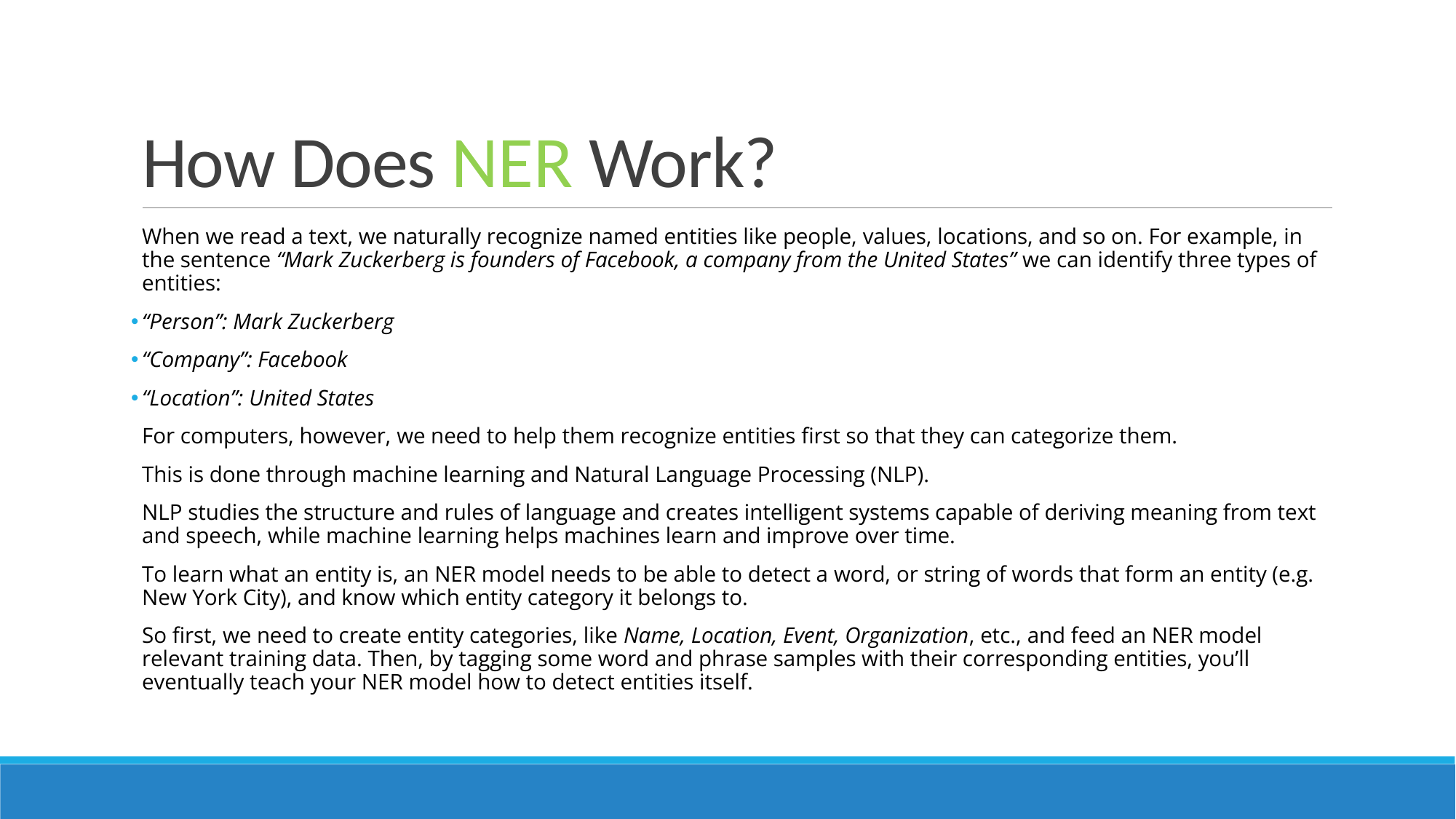

# How Does NER Work?
When we read a text, we naturally recognize named entities like people, values, locations, and so on. For example, in the sentence “Mark Zuckerberg is founders of Facebook, a company from the United States” we can identify three types of entities:
“Person”: Mark Zuckerberg
“Company”: Facebook
“Location”: United States
For computers, however, we need to help them recognize entities first so that they can categorize them.
This is done through machine learning and Natural Language Processing (NLP).
NLP studies the structure and rules of language and creates intelligent systems capable of deriving meaning from text and speech, while machine learning helps machines learn and improve over time.
To learn what an entity is, an NER model needs to be able to detect a word, or string of words that form an entity (e.g. New York City), and know which entity category it belongs to.
So first, we need to create entity categories, like Name, Location, Event, Organization, etc., and feed an NER model relevant training data. Then, by tagging some word and phrase samples with their corresponding entities, you’ll eventually teach your NER model how to detect entities itself.